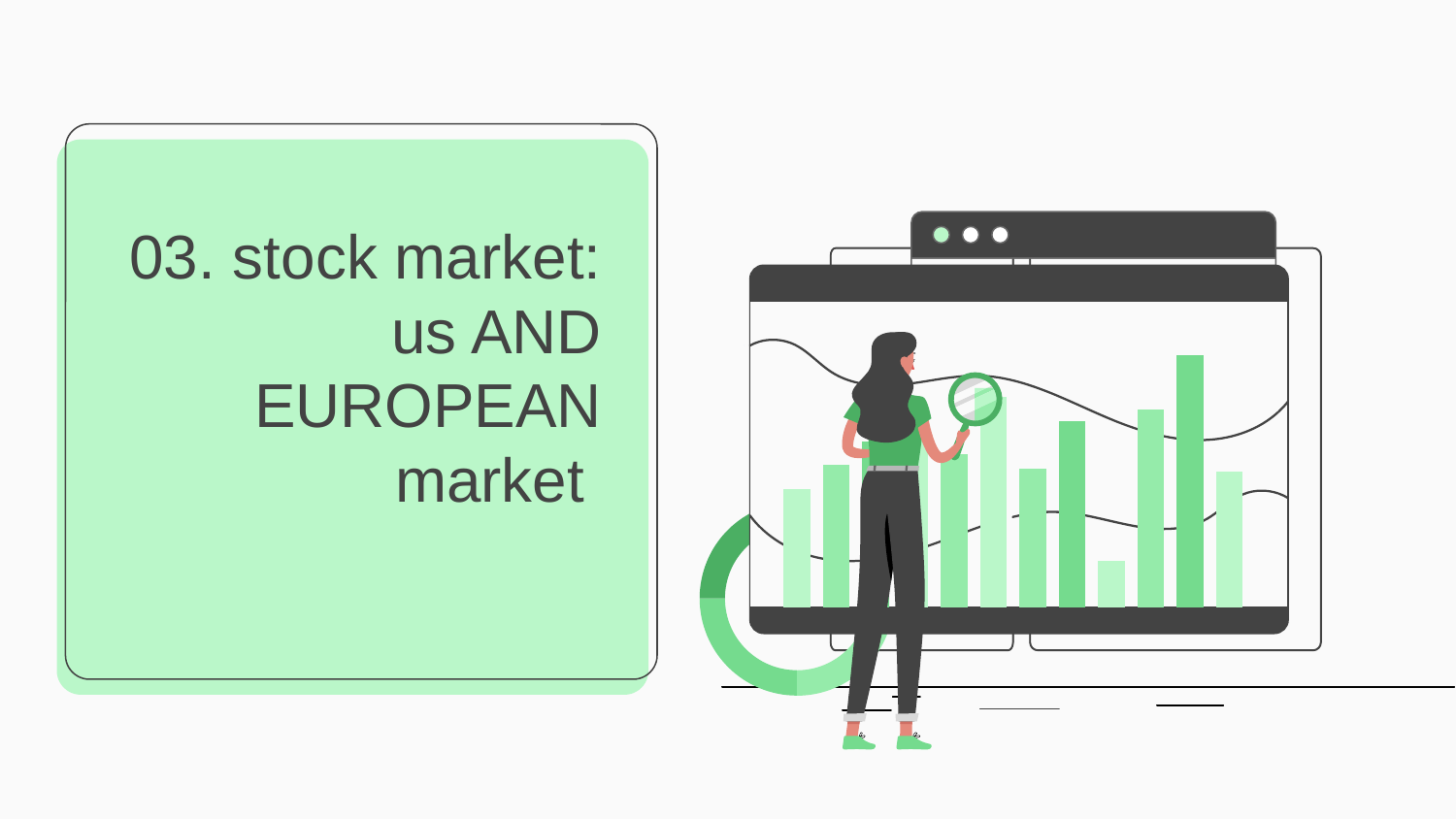

# 03. stock market: us AND EUROPEAN market